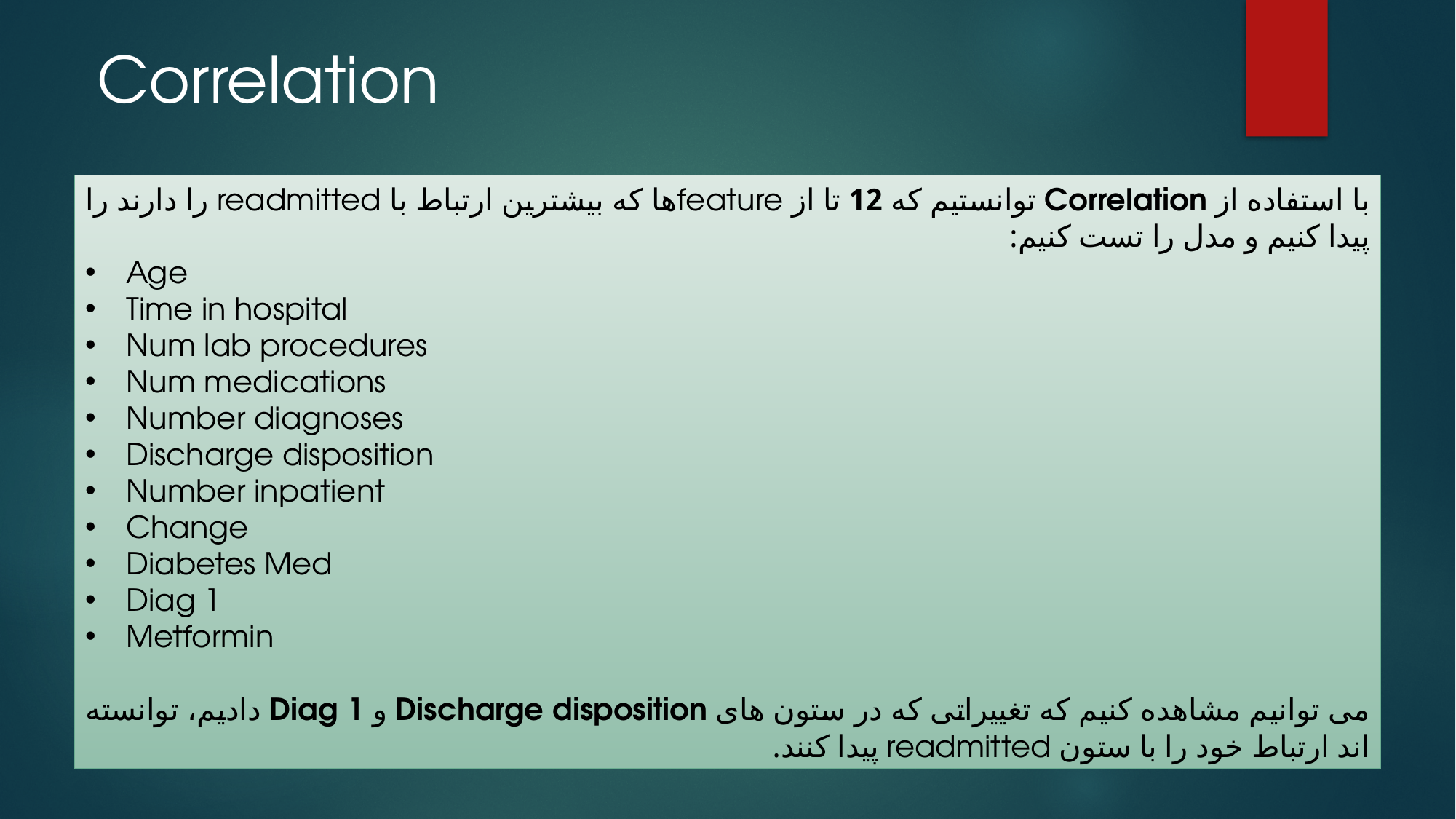

Correlation
با استفاده از Correlation توانستیم که 12 تا از featureها که بیشترین ارتباط با readmitted را دارند را پیدا کنیم و مدل را تست کنیم:
Age
Time in hospital
Num lab procedures
Num medications
Number diagnoses
Discharge disposition
Number inpatient
Change
Diabetes Med
Diag 1
Metformin

می توانیم مشاهده کنیم که تغییراتی که در ستون های Discharge disposition و Diag 1 دادیم، توانسته اند ارتباط خود را با ستون readmitted پیدا کنند.